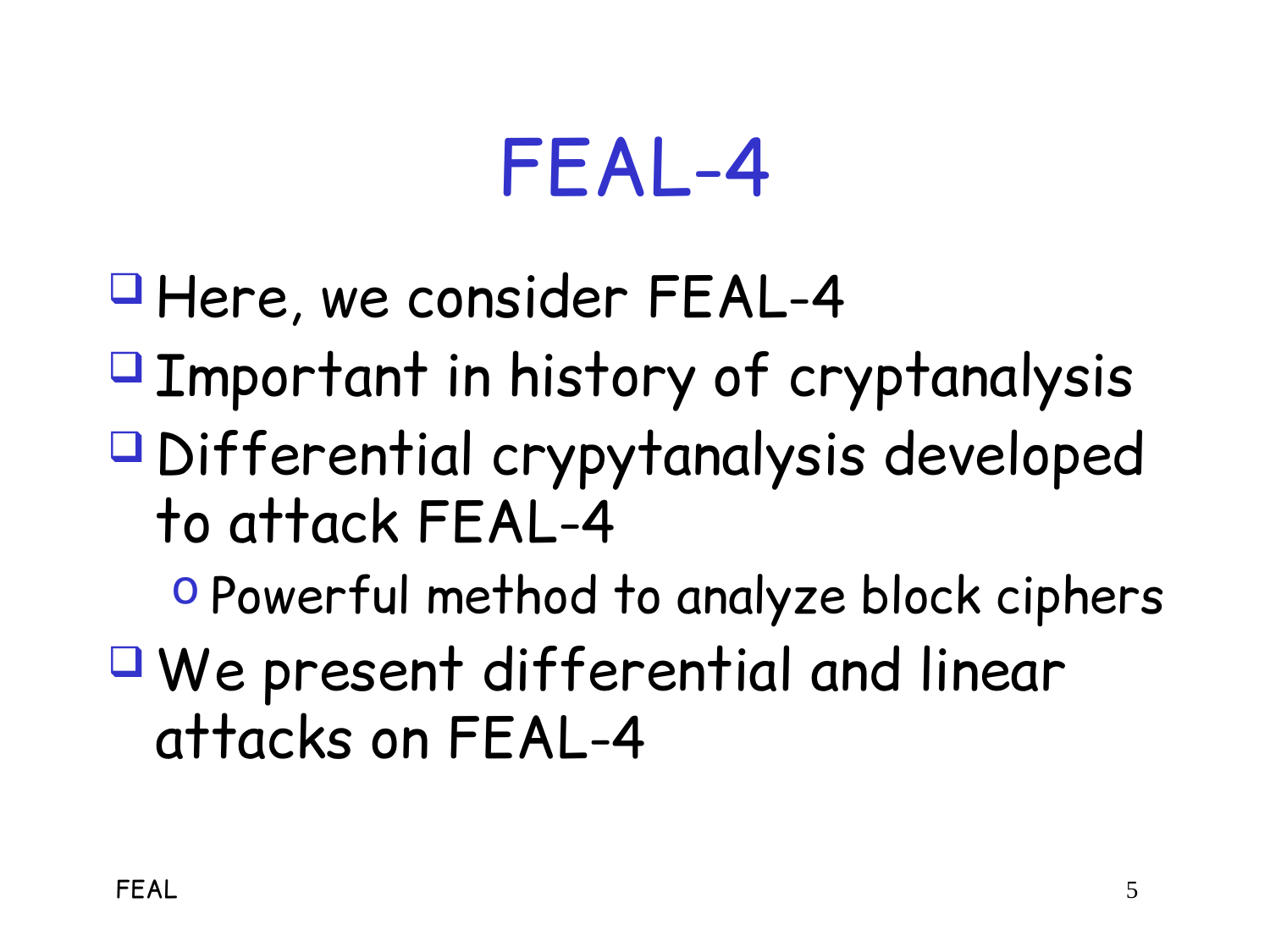

# FEAL-4
Here, we consider FEAL-4
Important in history of cryptanalysis
Differential crypytanalysis developed to attack FEAL-4
Powerful method to analyze block ciphers
We present differential and linear attacks on FEAL-4
 FEAL                                                                                                                                5